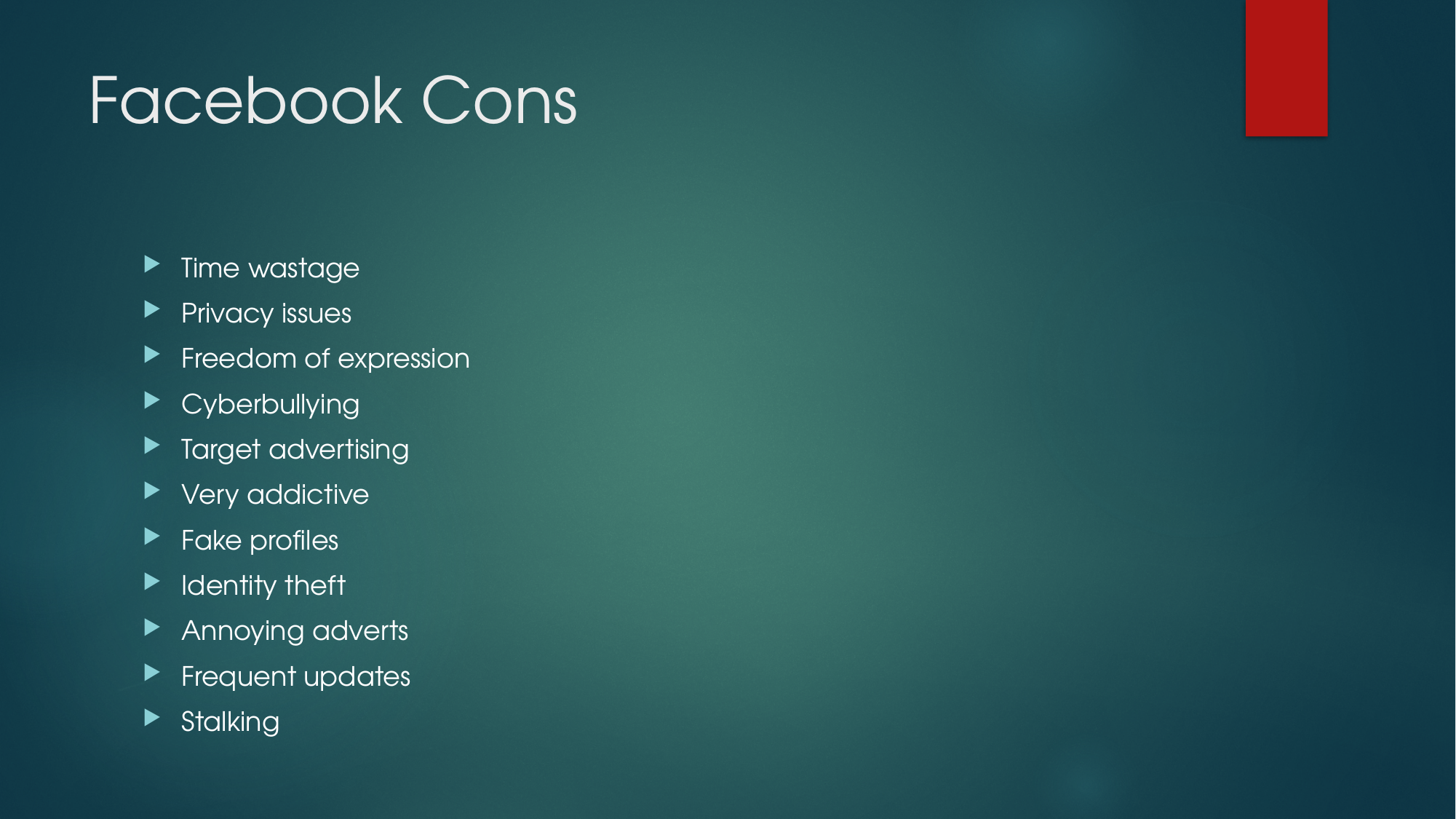

# Facebook Cons
Time wastage
Privacy issues
Freedom of expression
Cyberbullying
Target advertising
Very addictive
Fake profiles
Identity theft
Annoying adverts
Frequent updates
Stalking